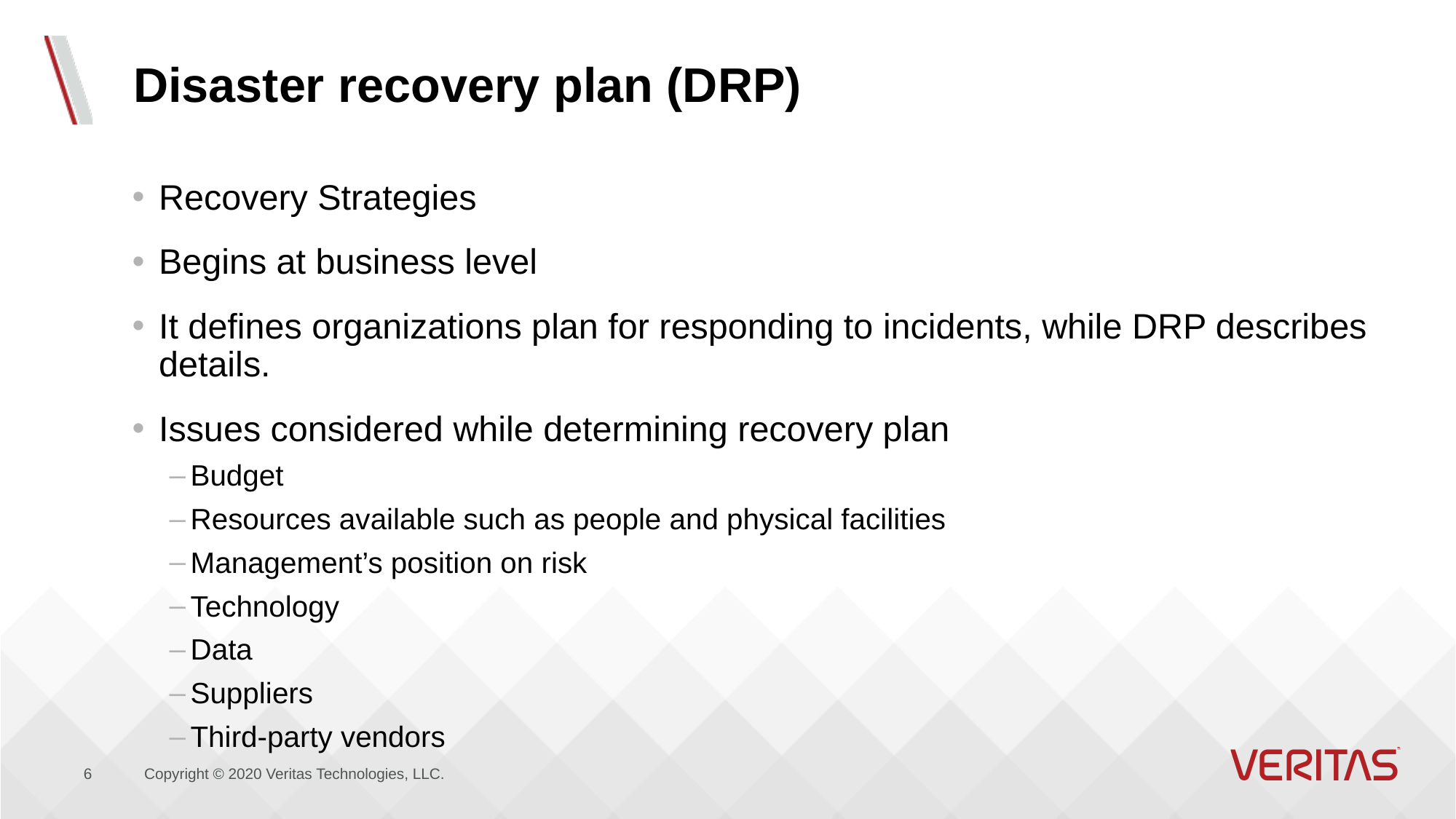

# Disaster recovery plan (DRP)
Recovery Strategies
Begins at business level
It defines organizations plan for responding to incidents, while DRP describes details.
Issues considered while determining recovery plan
Budget
Resources available such as people and physical facilities
Management’s position on risk
Technology
Data
Suppliers
Third-party vendors
6
Copyright © 2020 Veritas Technologies, LLC.